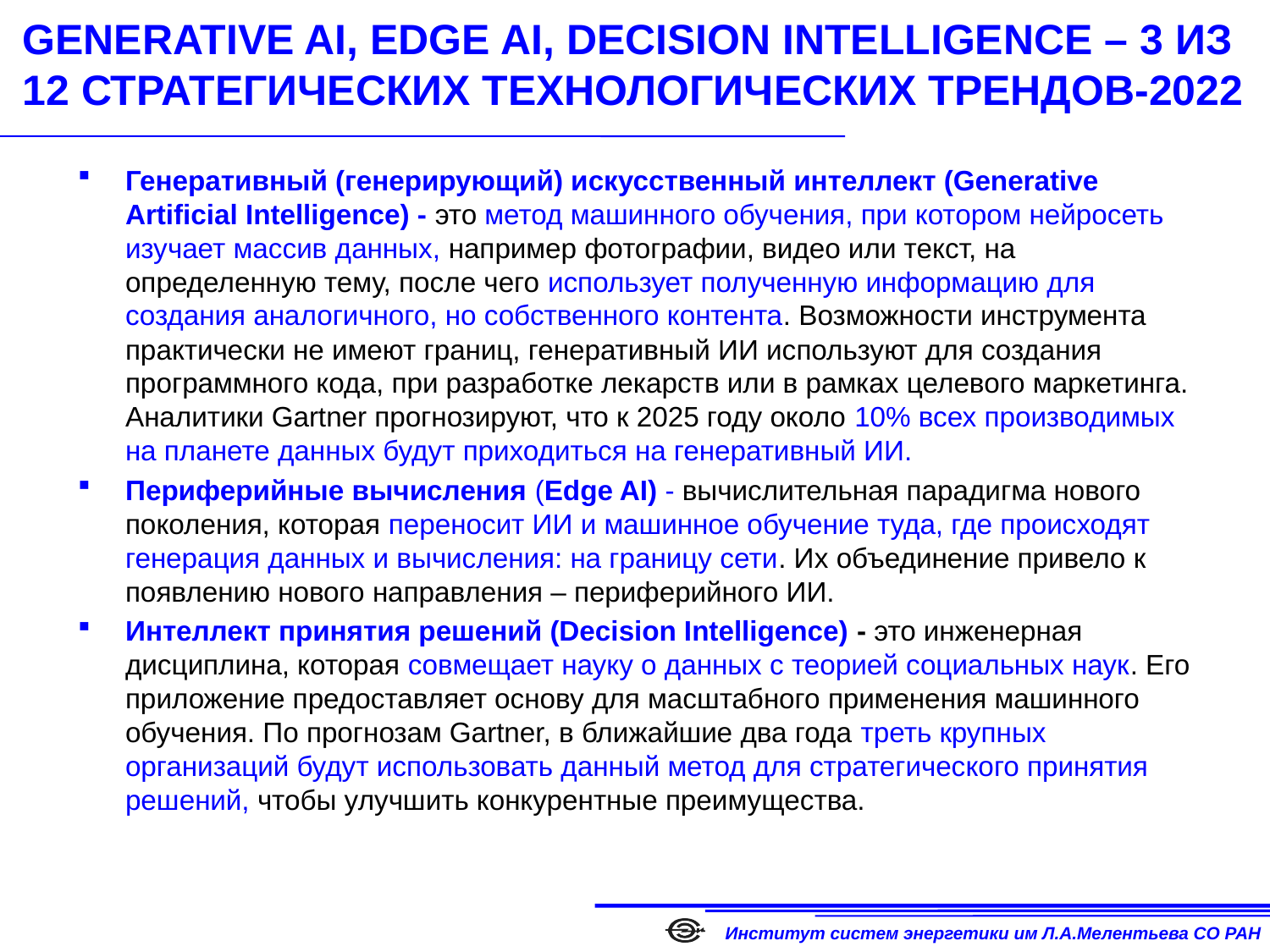

# GENERATIVE AI, EDGE AI, DECISION INTELLIGENCE – 3 ИЗ 12 СТРАТЕГИЧЕСКИХ ТЕХНОЛОГИЧЕСКИХ ТРЕНДОВ-2022
Генеративный (генерирующий) искусственный интеллект (Generative Artificial Intelligence) - это метод машинного обучения, при котором нейросеть изучает массив данных, например фотографии, видео или текст, на определенную тему, после чего использует полученную информацию для создания аналогичного, но собственного контента. Возможности инструмента практически не имеют границ, генеративный ИИ используют для создания программного кода, при разработке лекарств или в рамках целевого маркетинга. Аналитики Gartner прогнозируют, что к 2025 году около 10% всех производимых на планете данных будут приходиться на генеративный ИИ.
Периферийные вычисления (Edge AI) - вычислительная парадигма нового поколения, которая переносит ИИ и машинное обучение туда, где происходят генерация данных и вычисления: на границу сети. Их объединение привело к появлению нового направления – периферийного ИИ.
Интеллект принятия решений (Decision Intelligence) - это инженерная дисциплина, которая совмещает науку о данных с теорией социальных наук. Его приложение предоставляет основу для масштабного применения машинного обучения. По прогнозам Gartner, в ближайшие два года треть крупных организаций будут использовать данный метод для стратегического принятия решений, чтобы улучшить конкурентные преимущества.